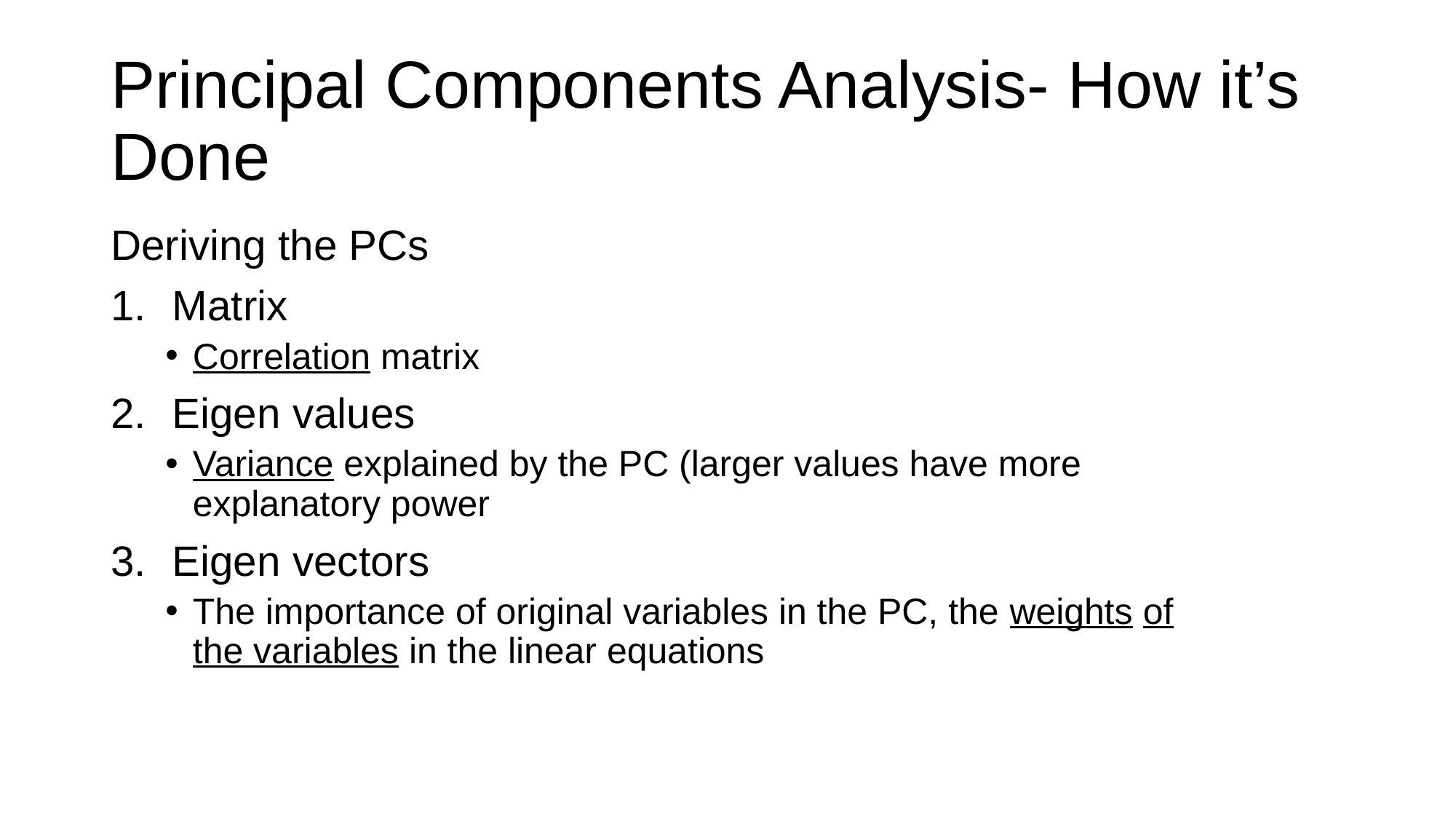

# Principal Components Analysis- How it’s Done
Deriving the PCs
Matrix
Correlation matrix
Eigen values
Variance explained by the PC (larger values have more explanatory power
Eigen vectors
The importance of original variables in the PC, the weights of the variables in the linear equations